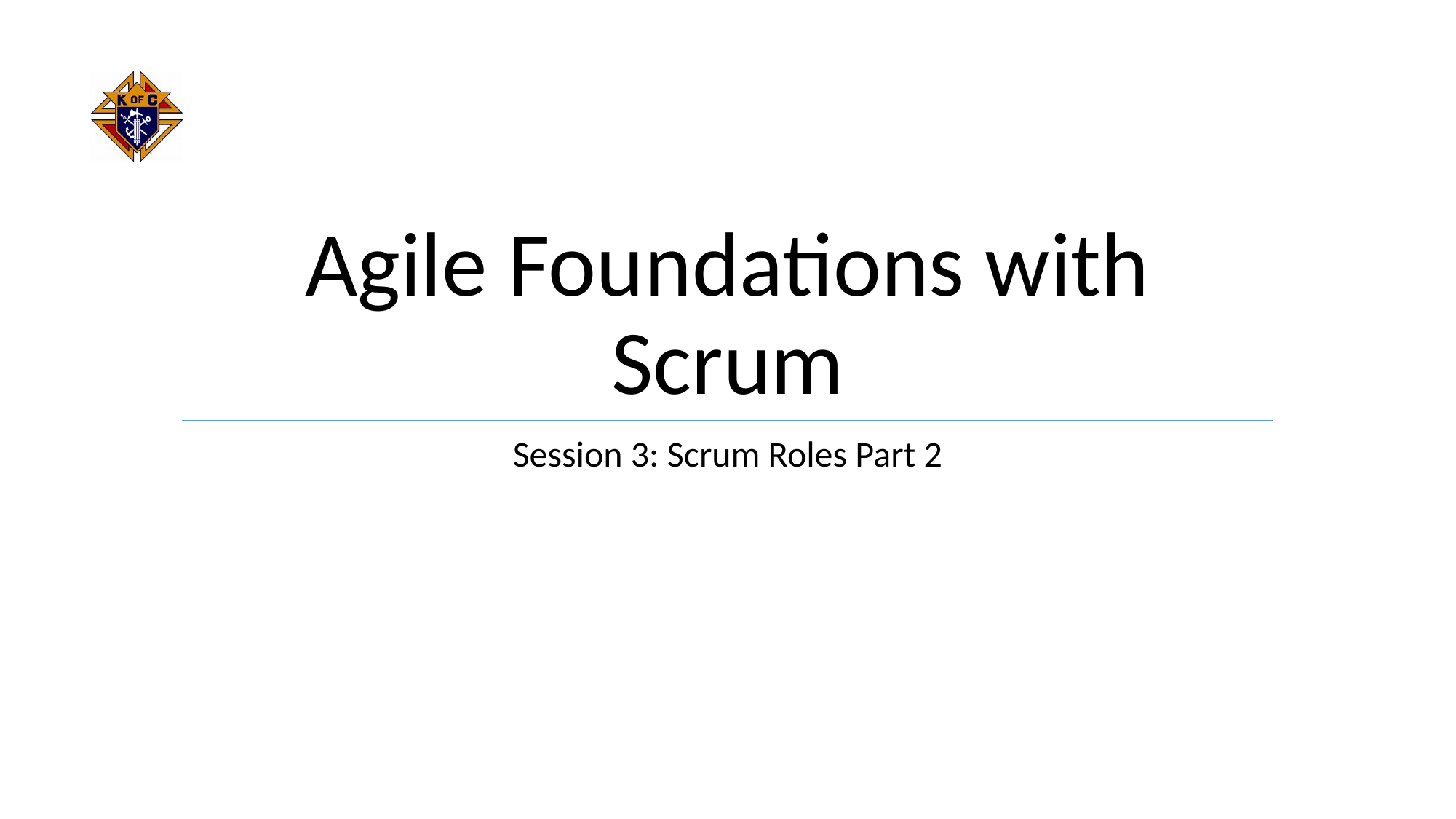

# Agile Foundations with Scrum
Session 3: Scrum Roles Part 2